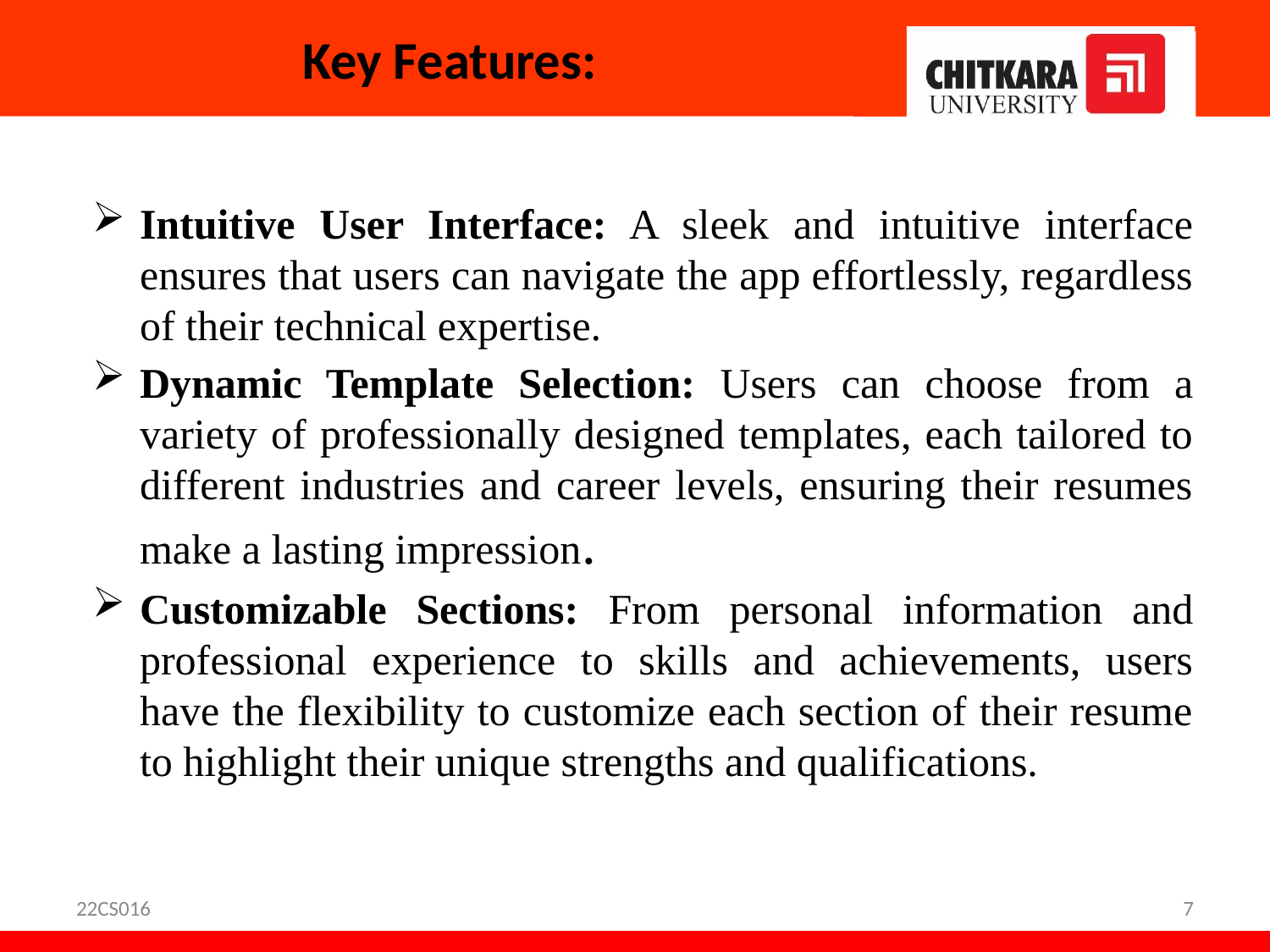

# Key Features:
Intuitive User Interface: A sleek and intuitive interface ensures that users can navigate the app effortlessly, regardless of their technical expertise.
Dynamic Template Selection: Users can choose from a variety of professionally designed templates, each tailored to different industries and career levels, ensuring their resumes make a lasting impression.
Customizable Sections: From personal information and professional experience to skills and achievements, users have the flexibility to customize each section of their resume to highlight their unique strengths and qualifications.
22CS016
7